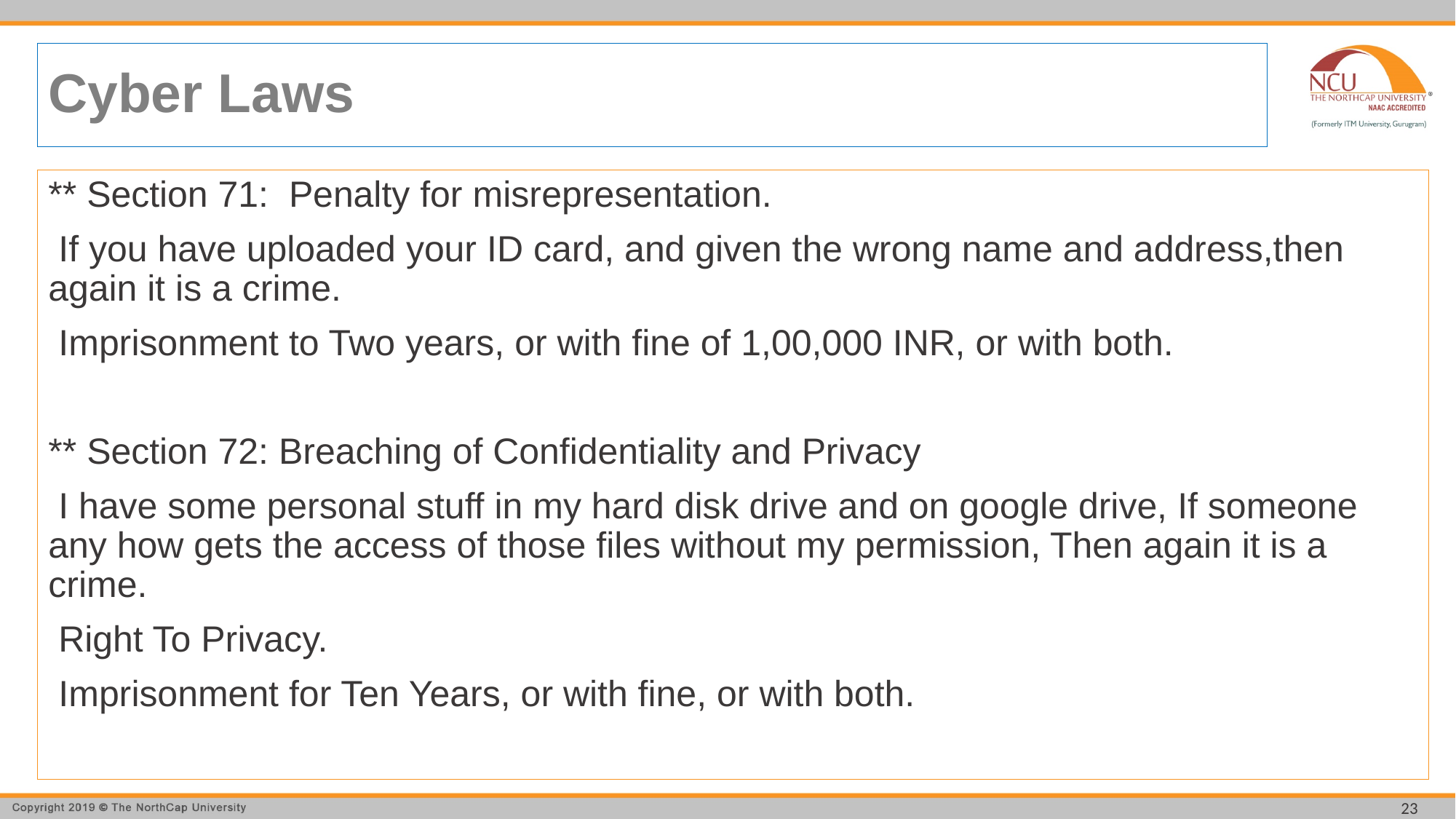

# Cyber Laws
** Section 71:  Penalty for misrepresentation.
 If you have uploaded your ID card, and given the wrong name and address,then again it is a crime.
 Imprisonment to Two years, or with fine of 1,00,000 INR, or with both.

** Section 72: Breaching of Confidentiality and Privacy
 I have some personal stuff in my hard disk drive and on google drive, If someone any how gets the access of those files without my permission, Then again it is a crime.
 Right To Privacy.
 Imprisonment for Ten Years, or with fine, or with both.

23